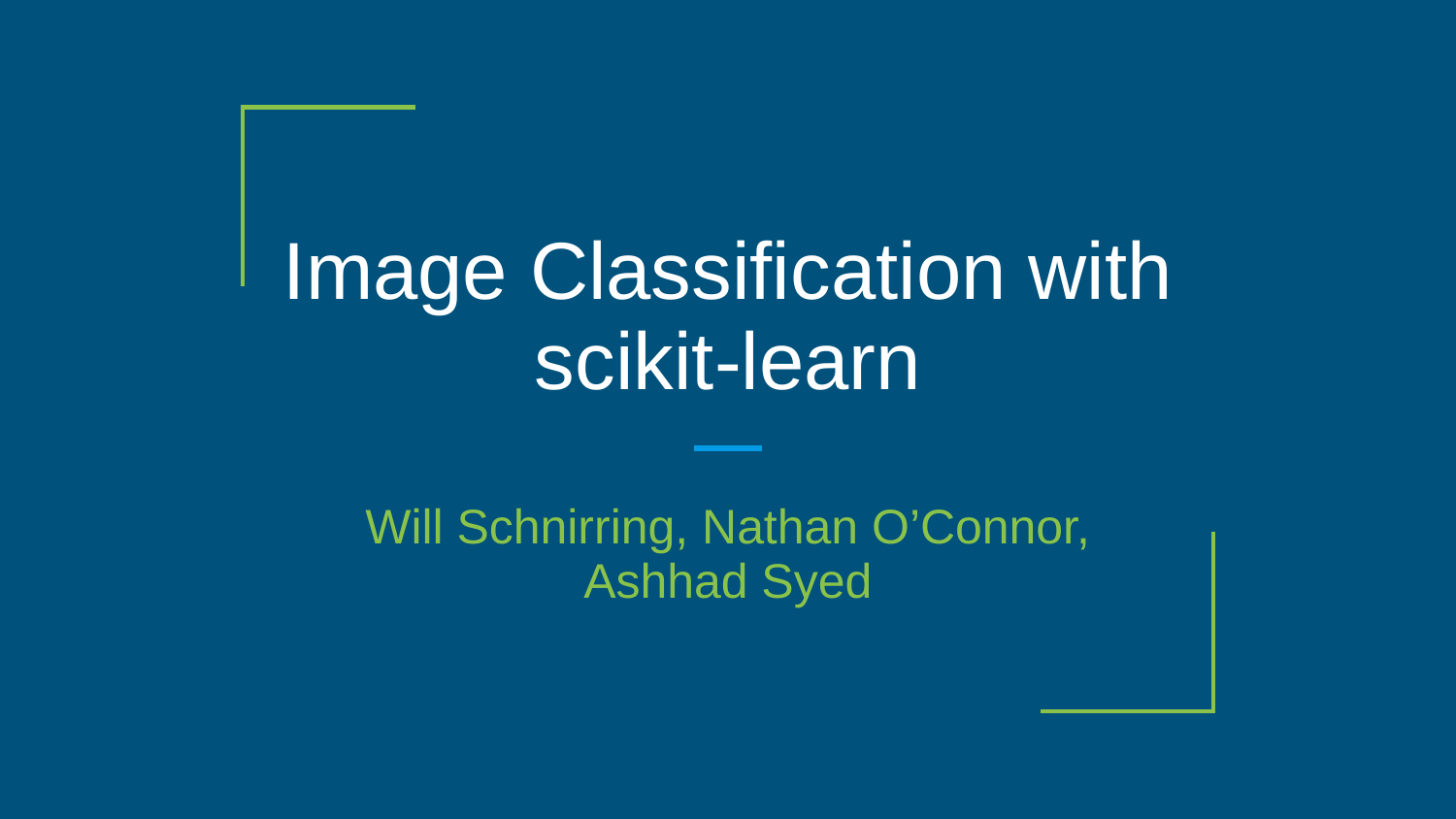

# Image Classification with scikit-learn
Will Schnirring, Nathan O’Connor,
Ashhad Syed